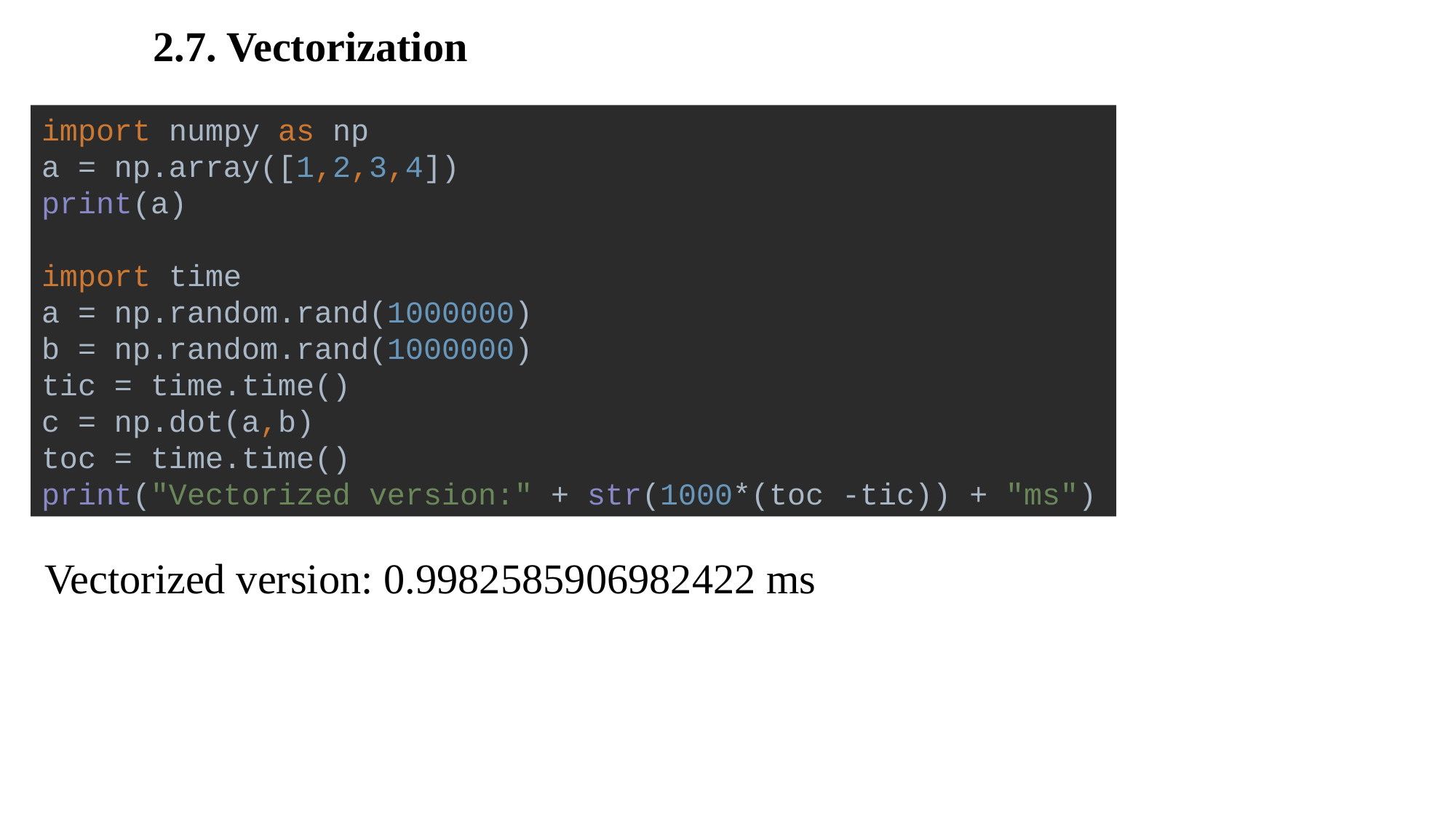

2.7. Vectorization
import numpy as np
a = np.array([1,2,3,4])
print(a)
import time
a = np.random.rand(1000000)
b = np.random.rand(1000000)
tic = time.time()
c = np.dot(a,b)
toc = time.time()
print("Vectorized version:" + str(1000*(toc -tic)) + "ms")
Vectorized version: 0.9982585906982422 ms